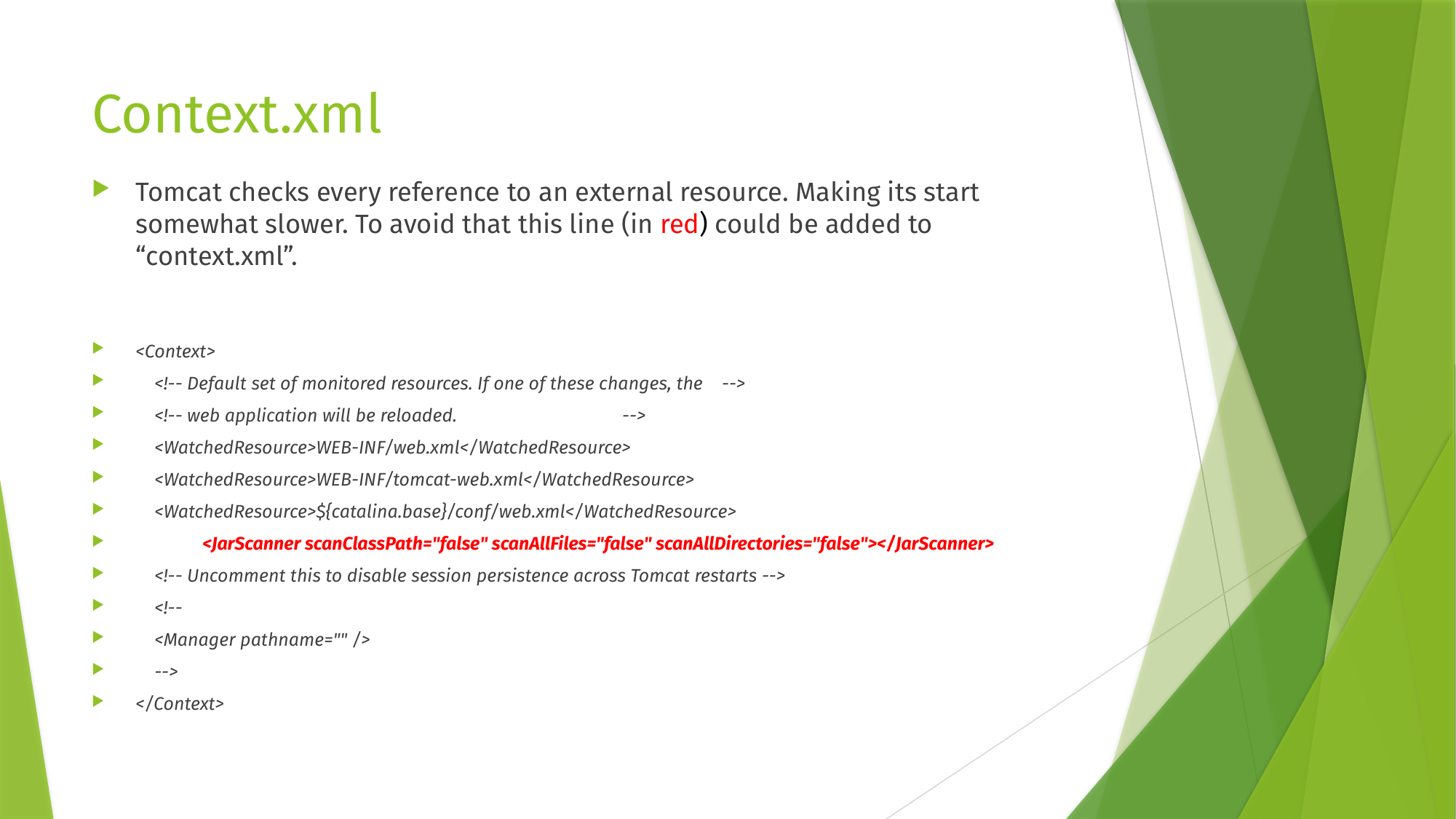

# Context.xml
Tomcat checks every reference to an external resource. Making its start somewhat slower. To avoid that this line (in red) could be added to “context.xml”.

<Context>
    <!-- Default set of monitored resources. If one of these changes, the    -->
    <!-- web application will be reloaded.                                   -->
    <WatchedResource>WEB-INF/web.xml</WatchedResource>
    <WatchedResource>WEB-INF/tomcat-web.xml</WatchedResource>
    <WatchedResource>${catalina.base}/conf/web.xml</WatchedResource>
                <JarScanner scanClassPath="false" scanAllFiles="false" scanAllDirectories="false"></JarScanner>
    <!-- Uncomment this to disable session persistence across Tomcat restarts -->
    <!--
    <Manager pathname="" />
    -->
</Context>